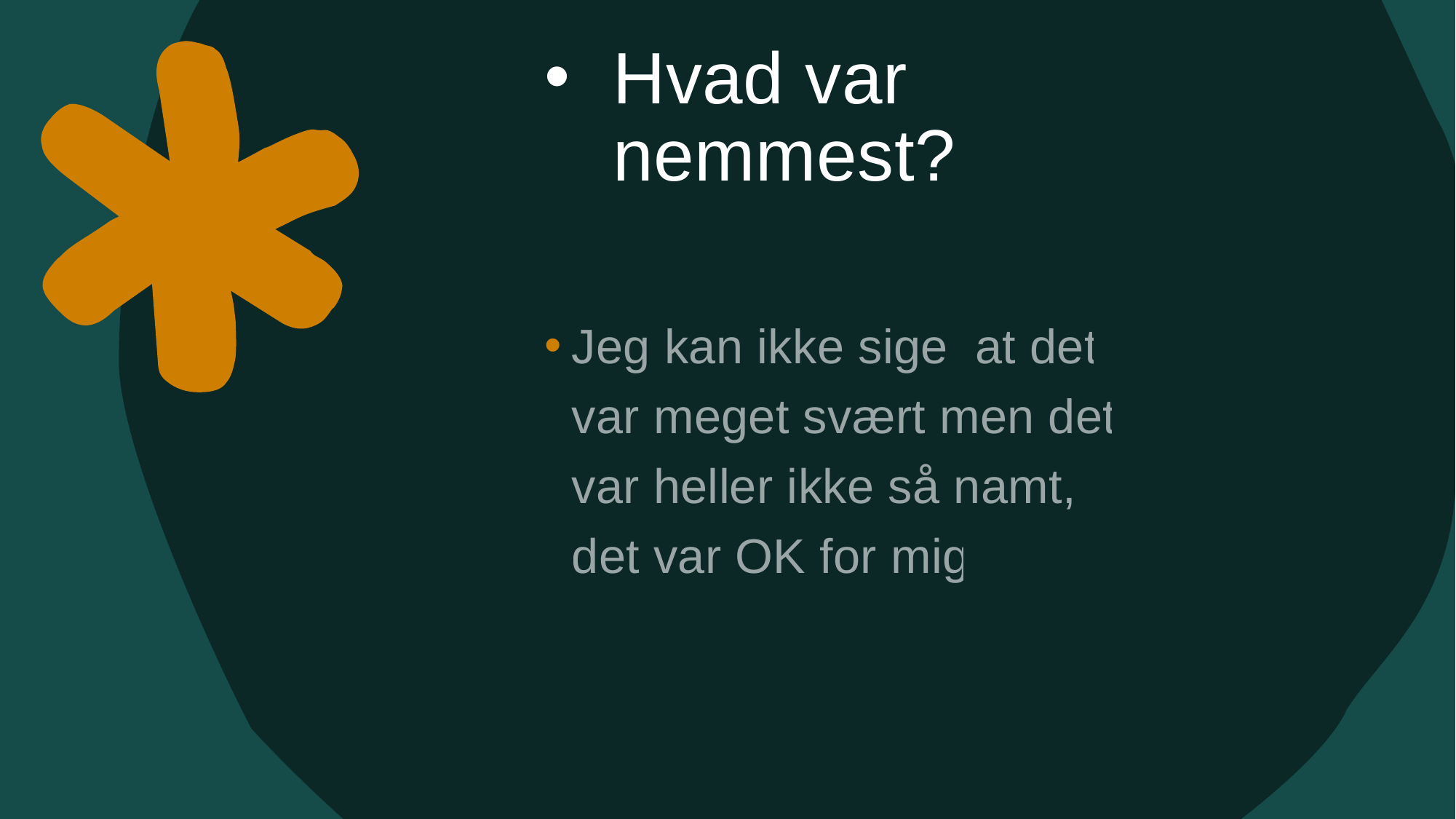

# Hvad var nemmest?

Jeg kan ikke sige  at det var meget svært men det var heller ikke så namt, det var OK for mig